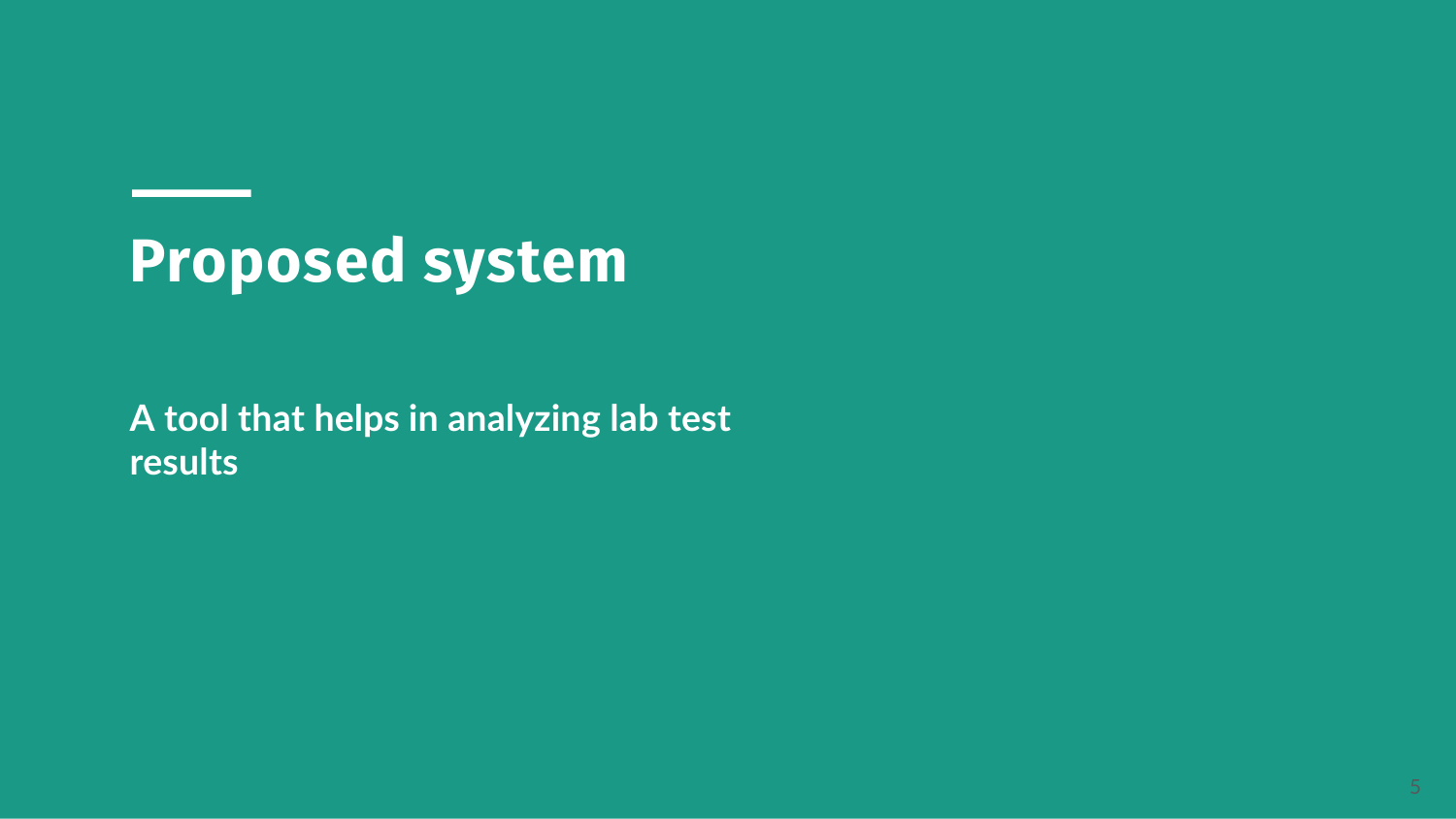

Proposed system
A tool that helps in analyzing lab test results
5